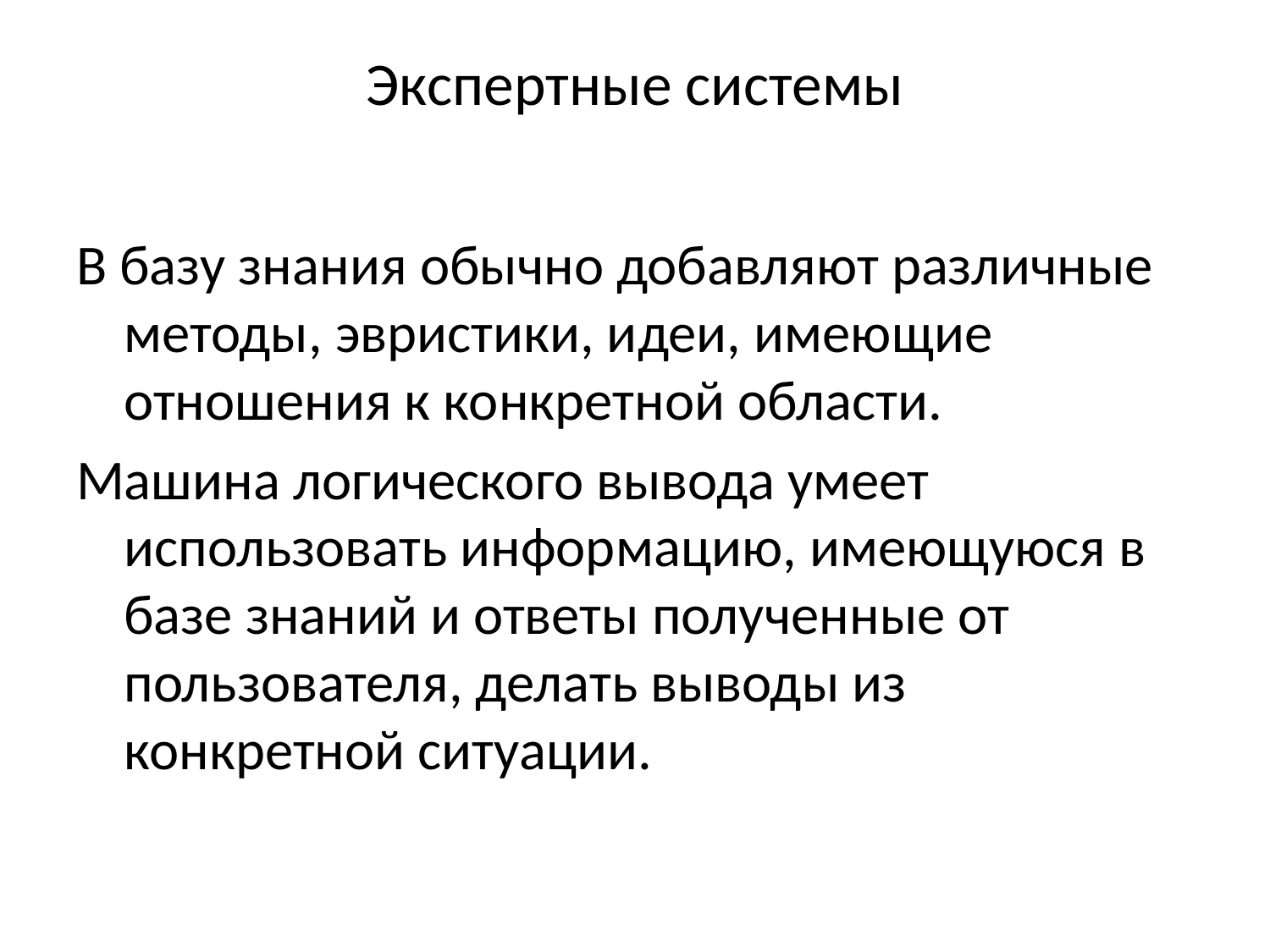

# Экспертные системы
В базу знания обычно добавляют различные методы, эвристики, идеи, имеющие отношения к конкретной области.
Машина логического вывода умеет использовать информацию, имеющуюся в базе знаний и ответы полученные от пользователя, делать выводы из конкретной ситуации.